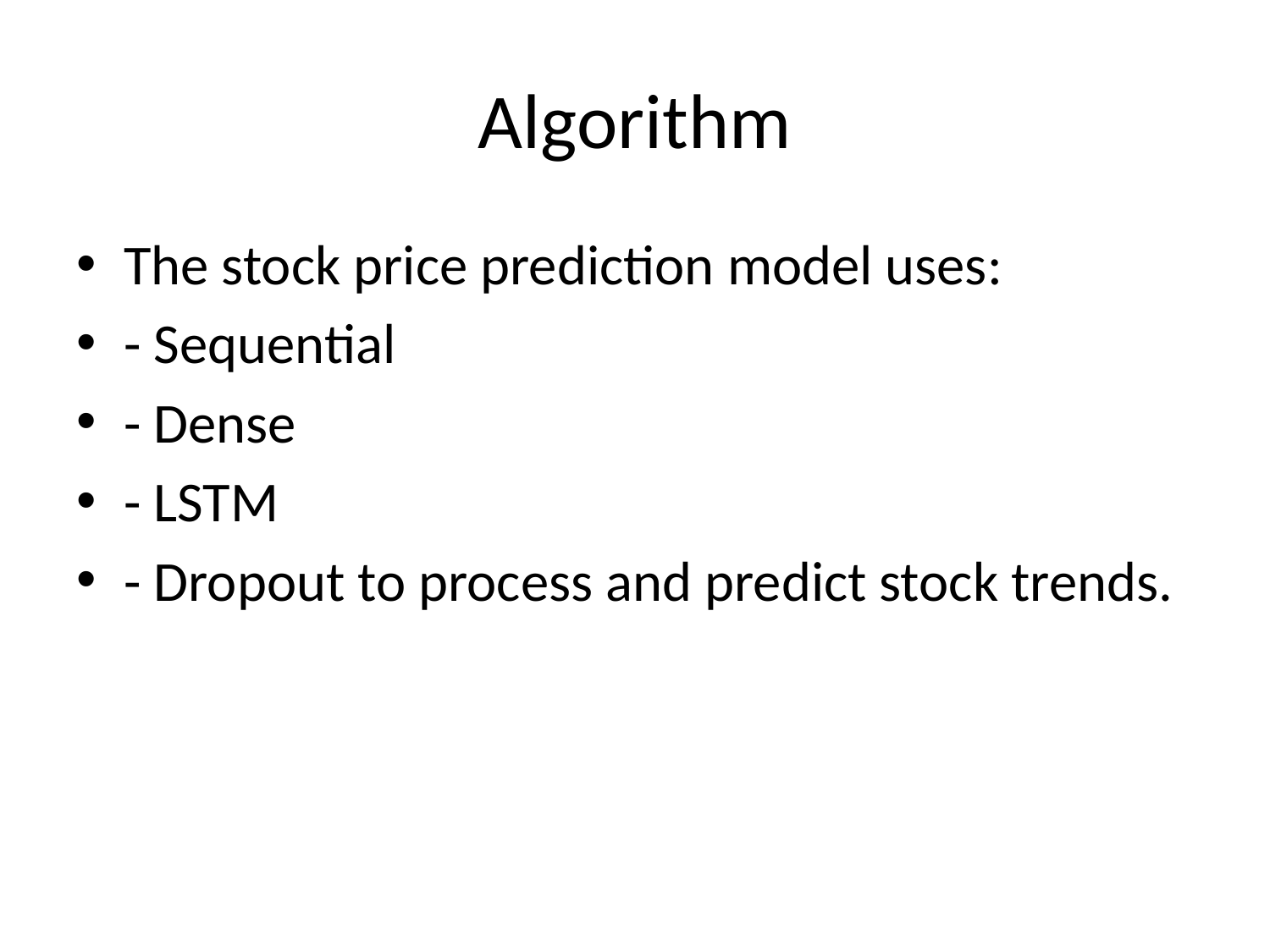

# Algorithm
The stock price prediction model uses:
- Sequential
- Dense
- LSTM
- Dropout to process and predict stock trends.